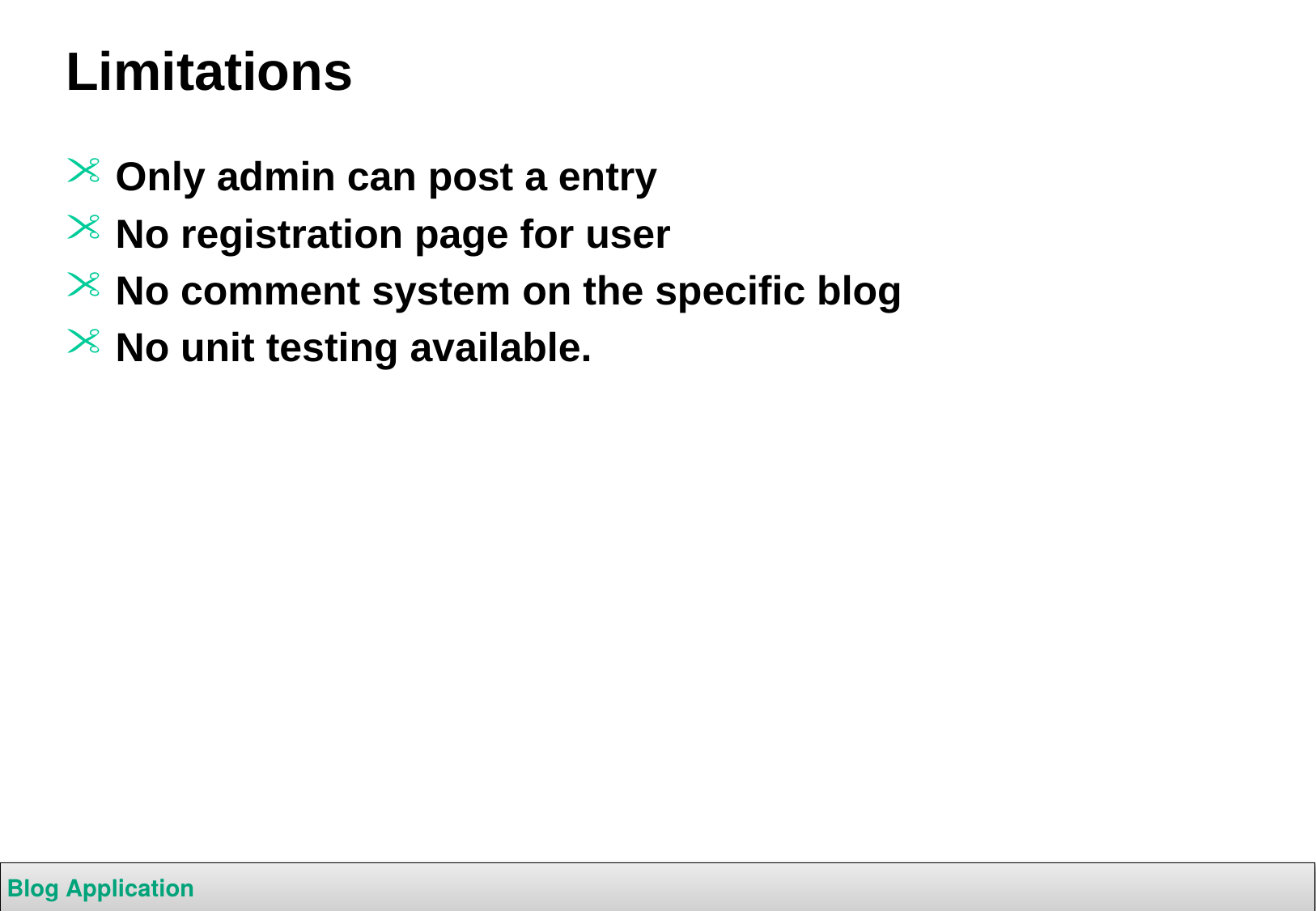

# Limitations
Only admin can post a entry
No registration page for user
No comment system on the specific blog
No unit testing available.
5